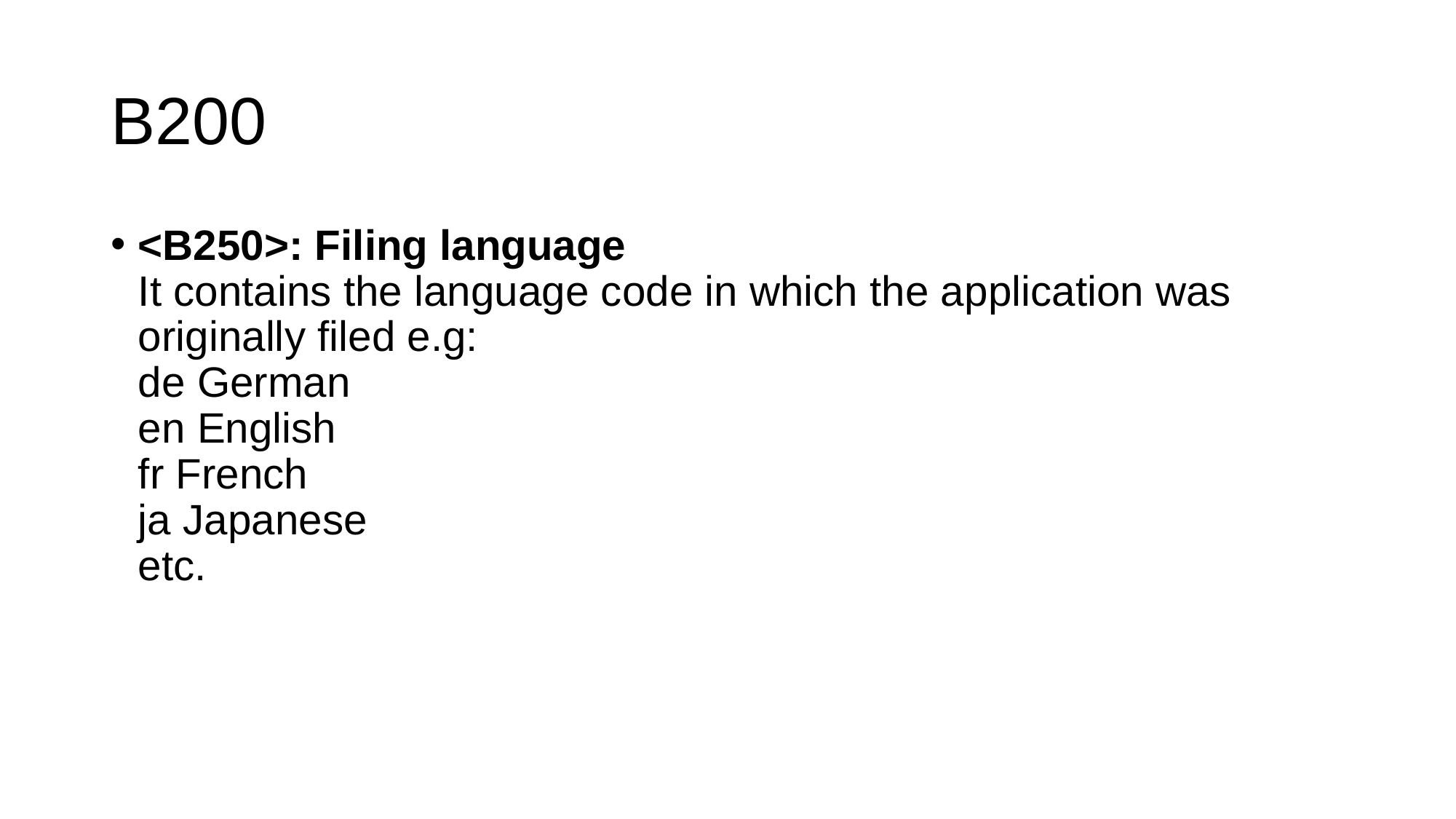

# B200
<B250>: Filing language
It contains the language code in which the application was originally filed e.g:
de German
en English
fr French
ja Japanese
etc.